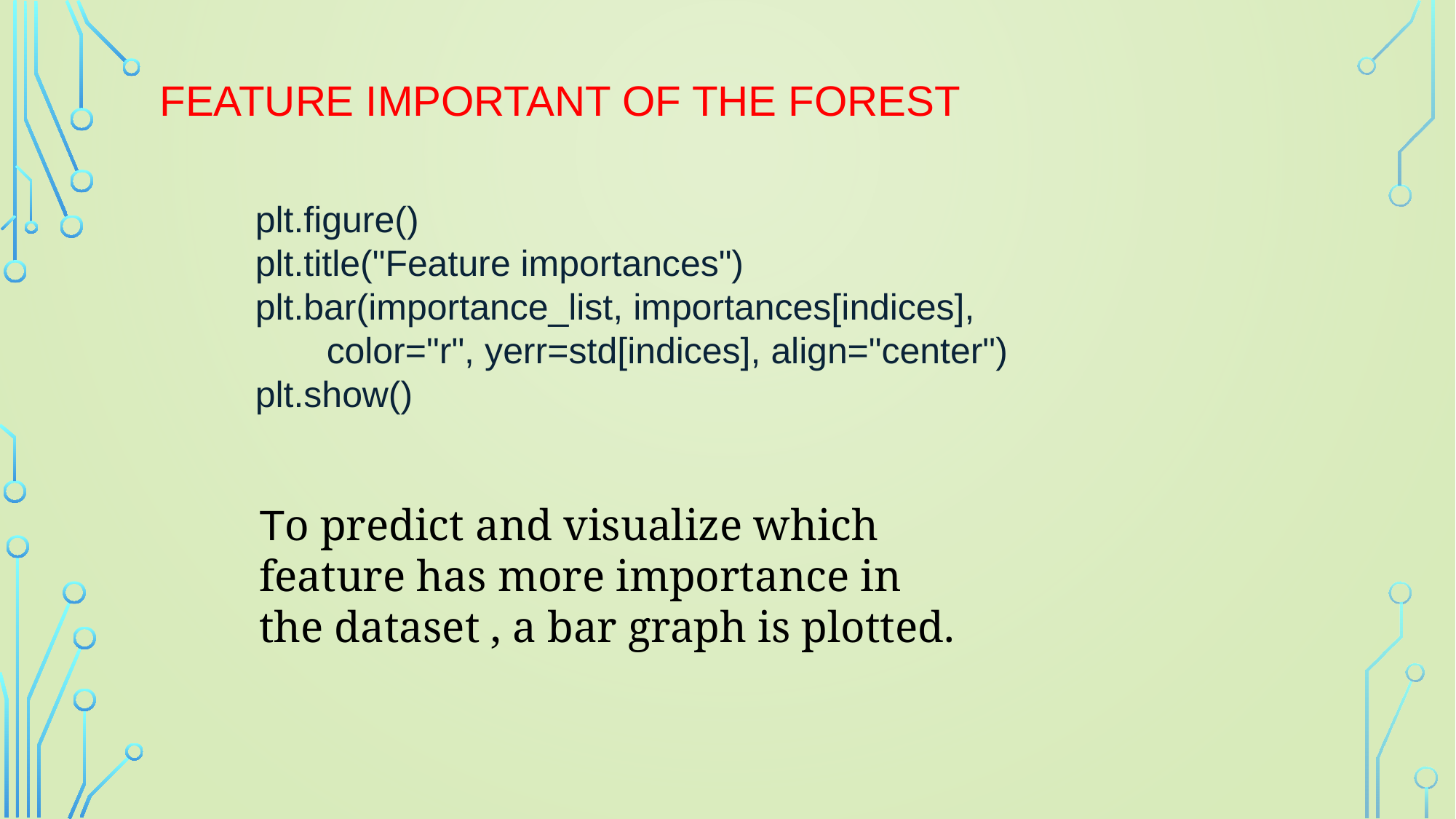

# Feature important of the forest
plt.figure()
plt.title("Feature importances")
plt.bar(importance_list, importances[indices],
       color="r", yerr=std[indices], align="center")
plt.show()
To predict and visualize which feature has more importance in the dataset , a bar graph is plotted.